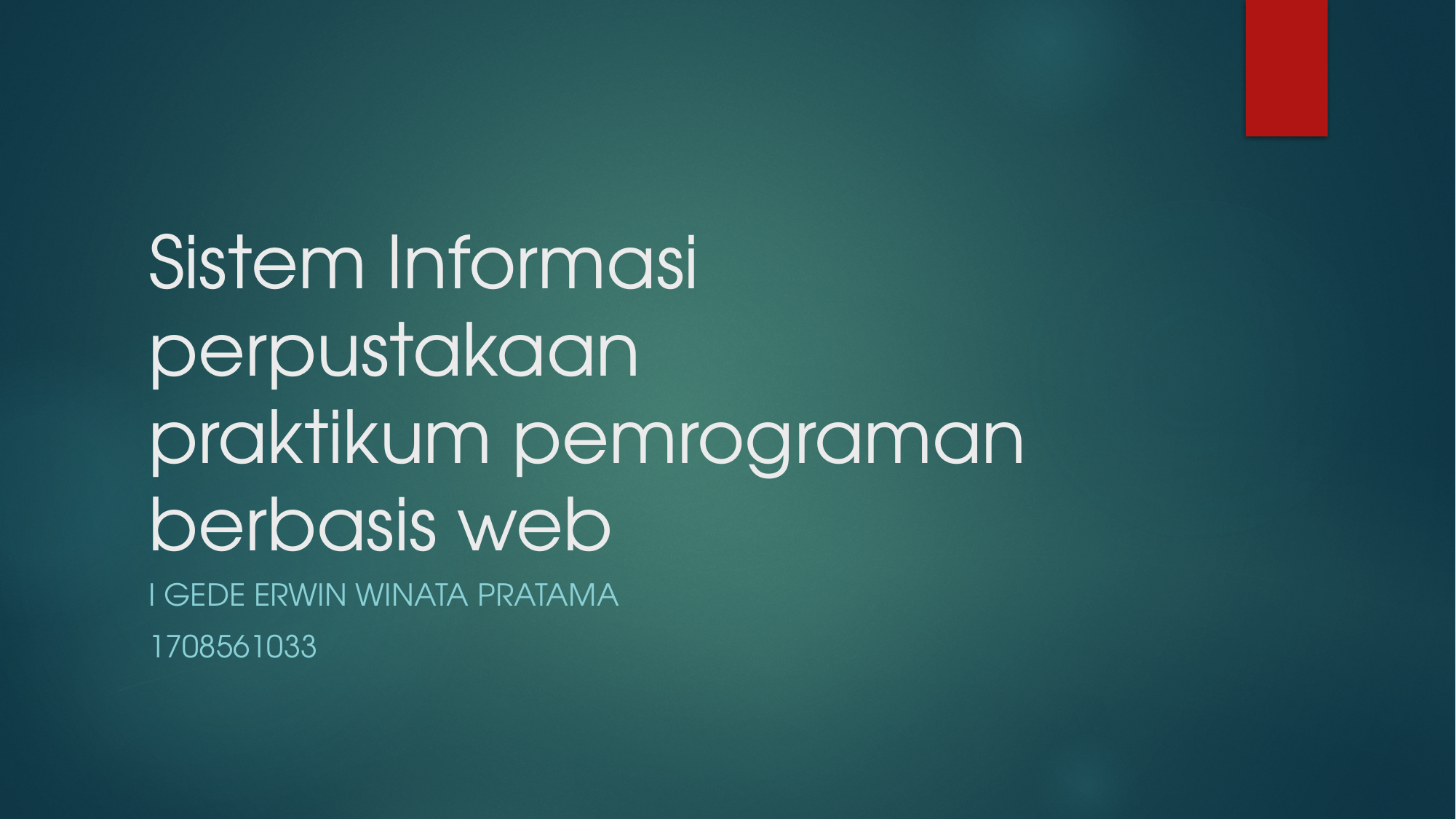

# Sistem Informasi perpustakaan praktikum pemrograman berbasis web
I Gede Erwin Winata pratama
1708561033